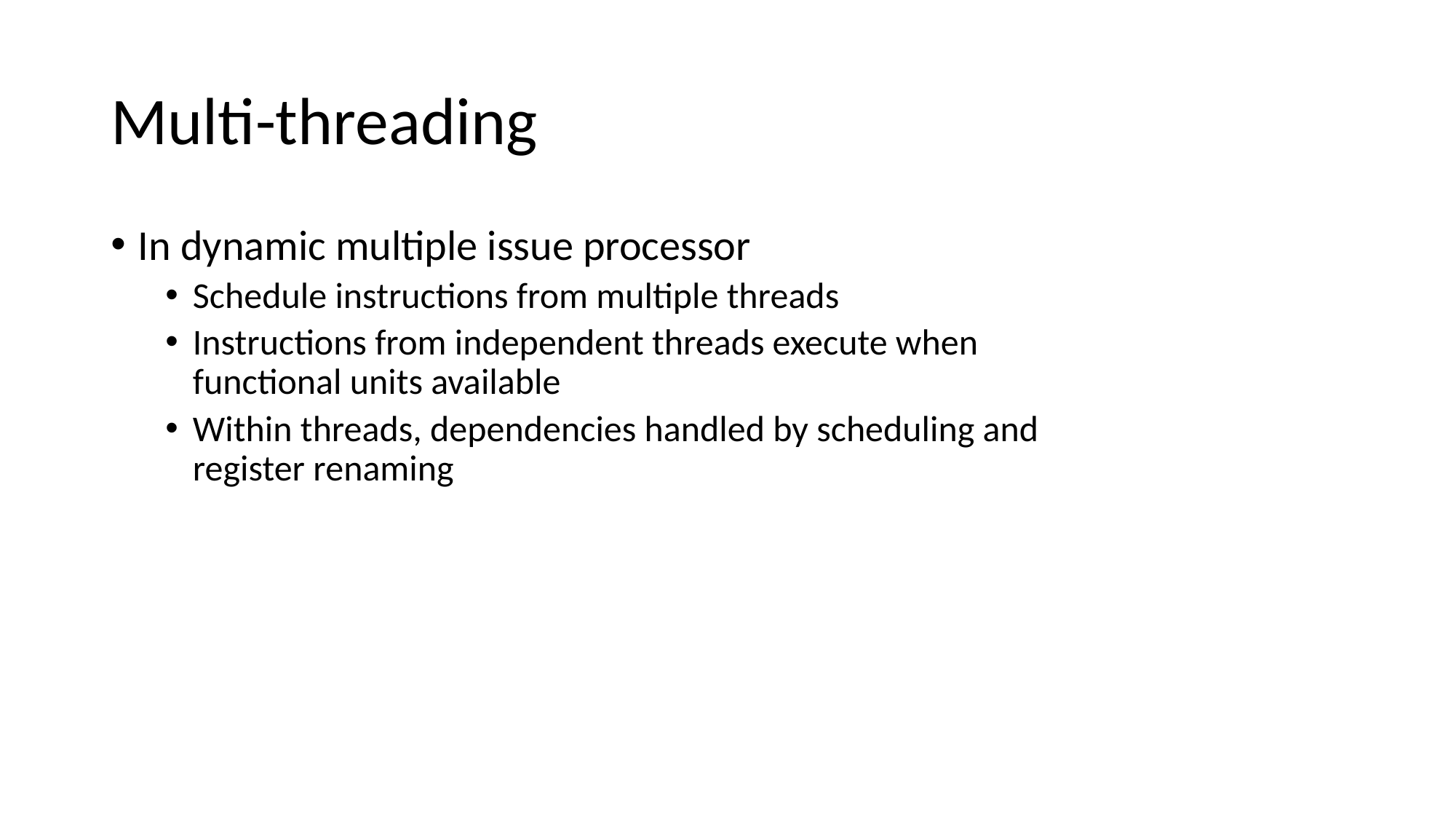

# Multi-threading
In dynamic multiple issue processor
Schedule instructions from multiple threads
Instructions from independent threads execute when functional units available
Within threads, dependencies handled by scheduling and register renaming